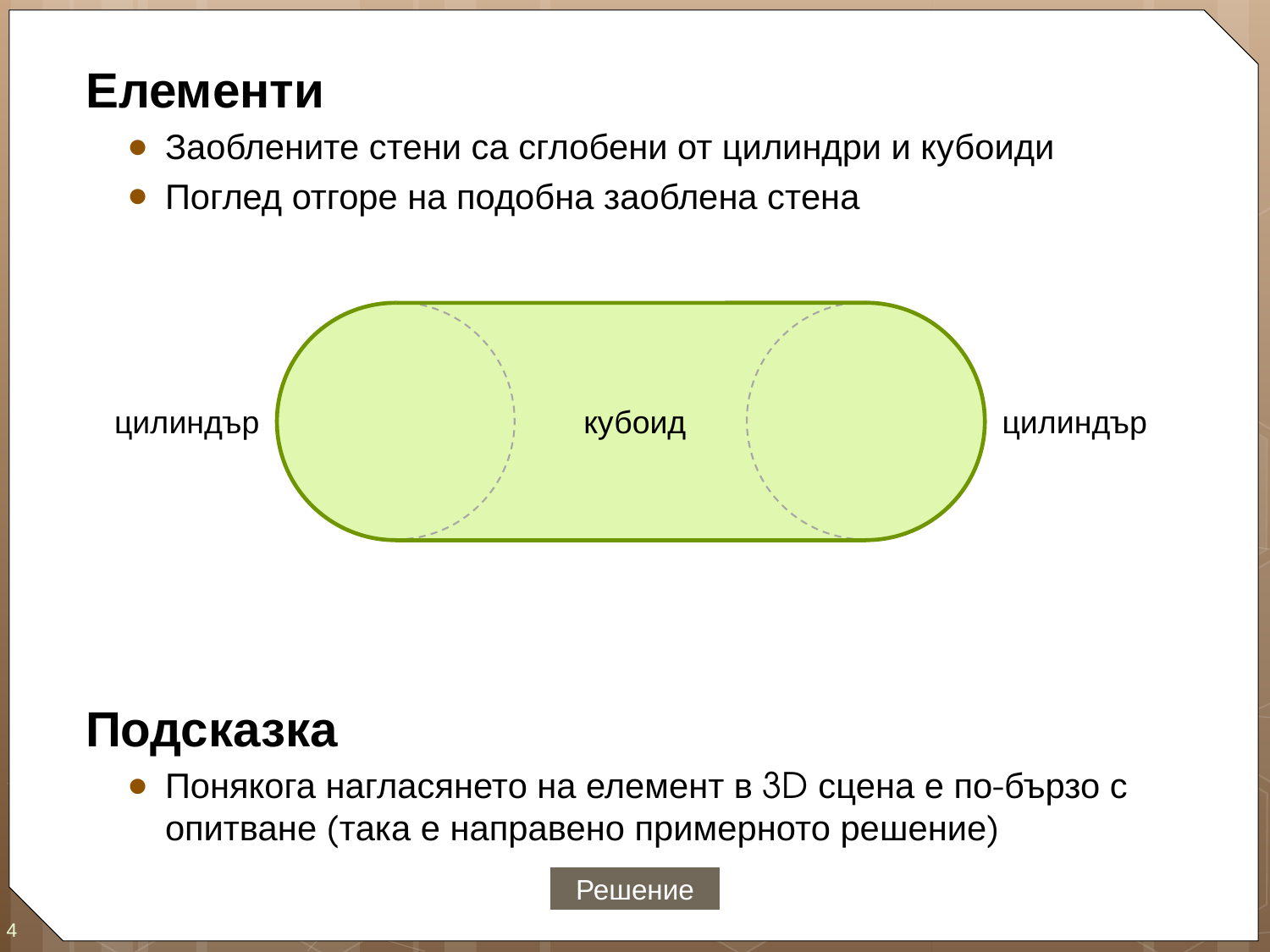

Елементи
Заоблените стени са сглобени от цилиндри и кубоиди
Поглед отгоре на подобна заоблена стена

Подсказка
Понякога нагласянето на елемент в 3D сцена е по-бързо с опитване (така е направено примерното решение)

цилиндър
кубоид
цилиндър
Решение